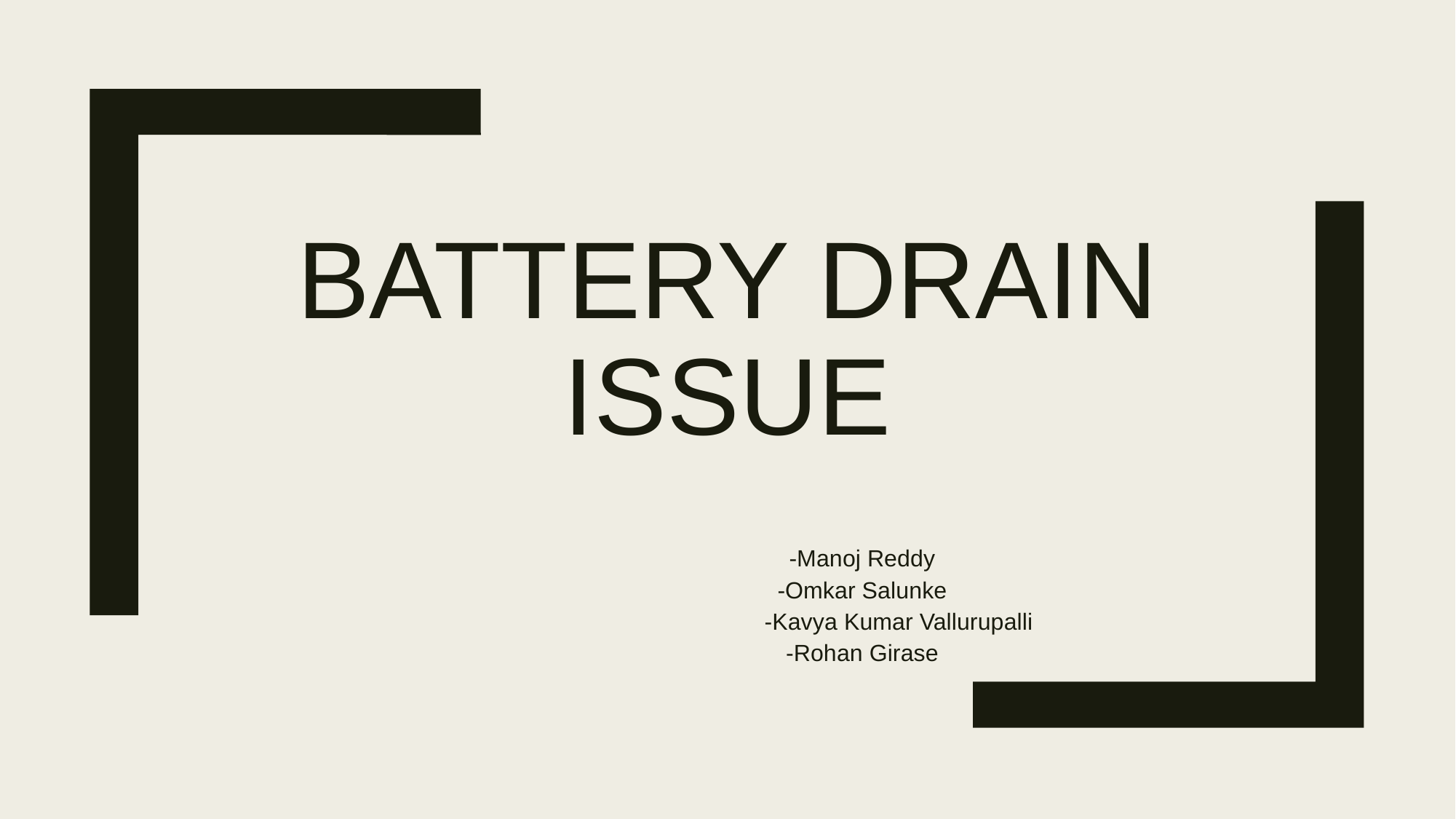

# Battery Drain Issue
-Manoj Reddy
-Omkar Salunke
	-Kavya Kumar Vallurupalli
-Rohan Girase